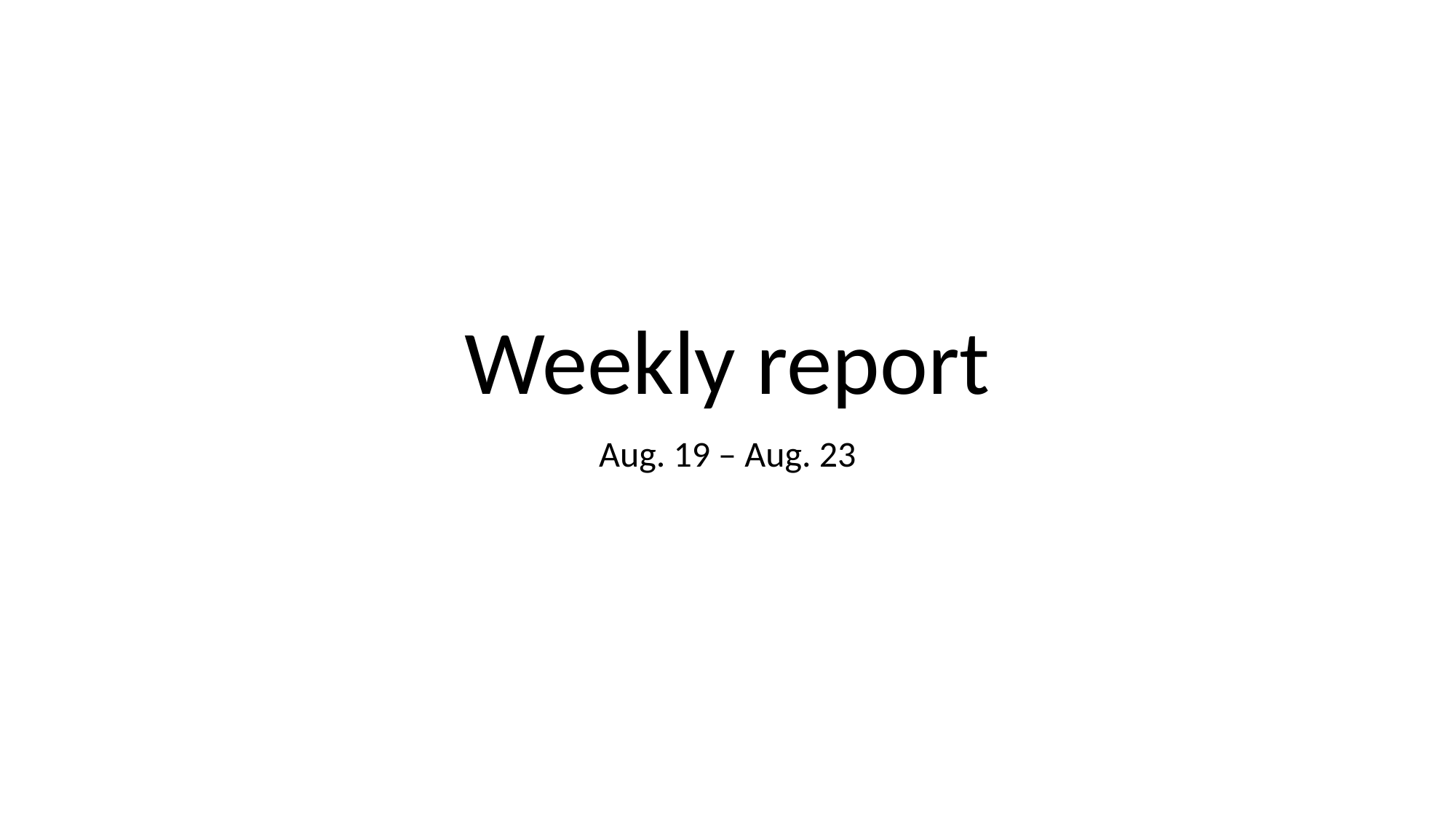

# Weekly report
Aug. 19 – Aug. 23